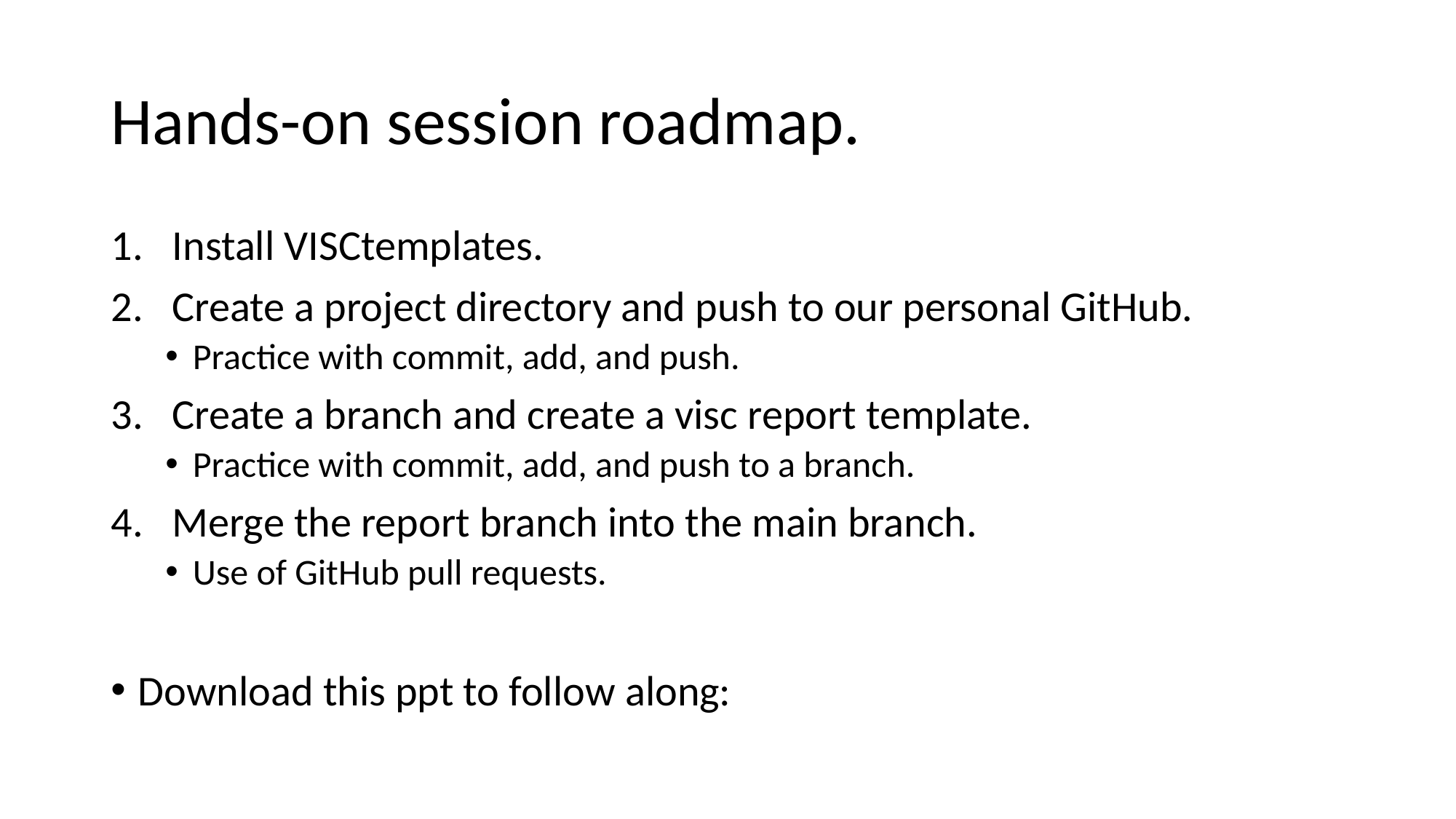

# Hands-on session roadmap.
Install VISCtemplates.
Create a project directory and push to our personal GitHub.
Practice with commit, add, and push.
Create a branch and create a visc report template.
Practice with commit, add, and push to a branch.
Merge the report branch into the main branch.
Use of GitHub pull requests.

Download this ppt to follow along: